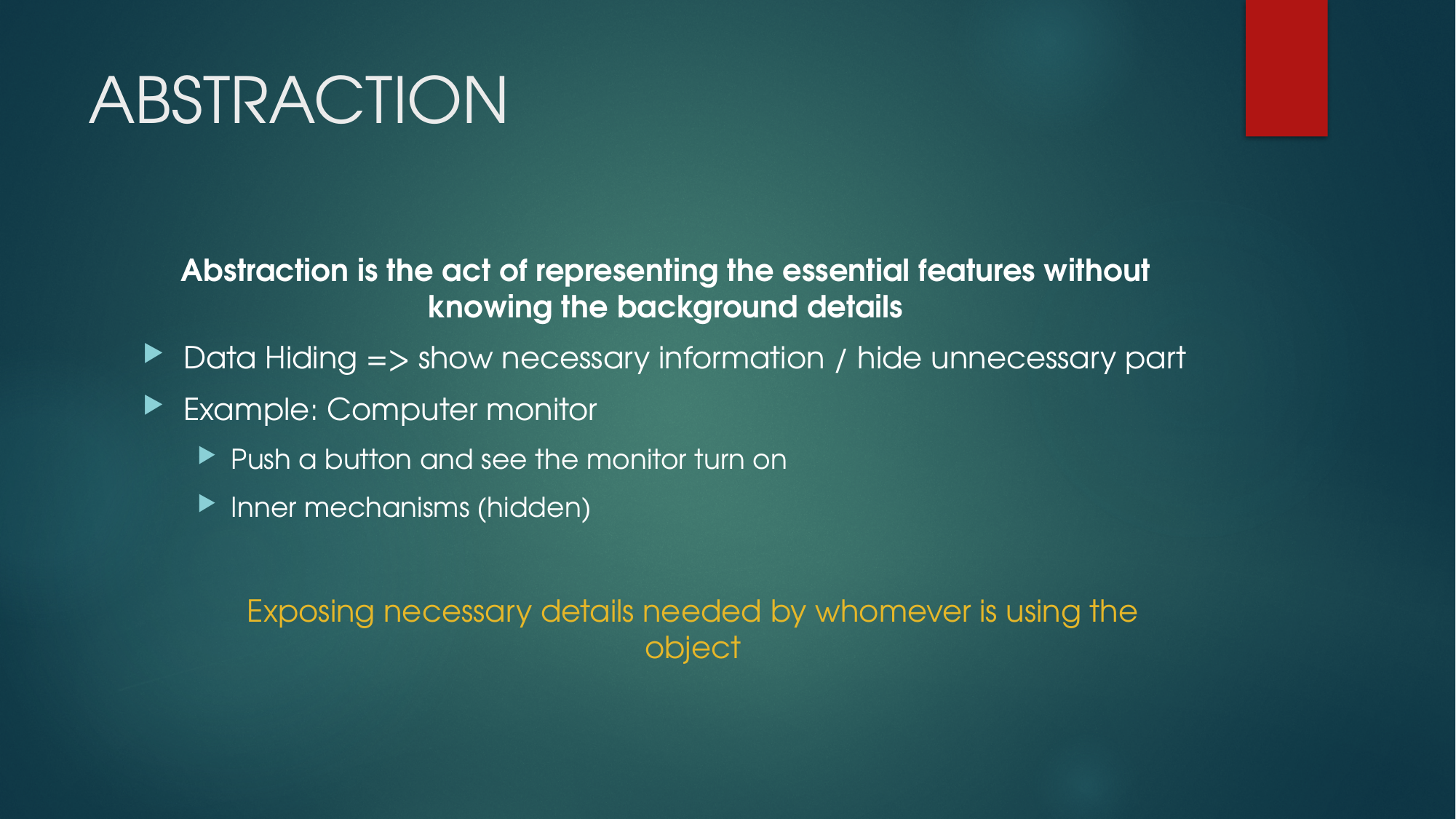

# ABSTRACTION
Abstraction is the act of representing the essential features without knowing the background details
Data Hiding => show necessary information / hide unnecessary part
Example: Computer monitor
Push a button and see the monitor turn on
Inner mechanisms (hidden)

Exposing necessary details needed by whomever is using the object